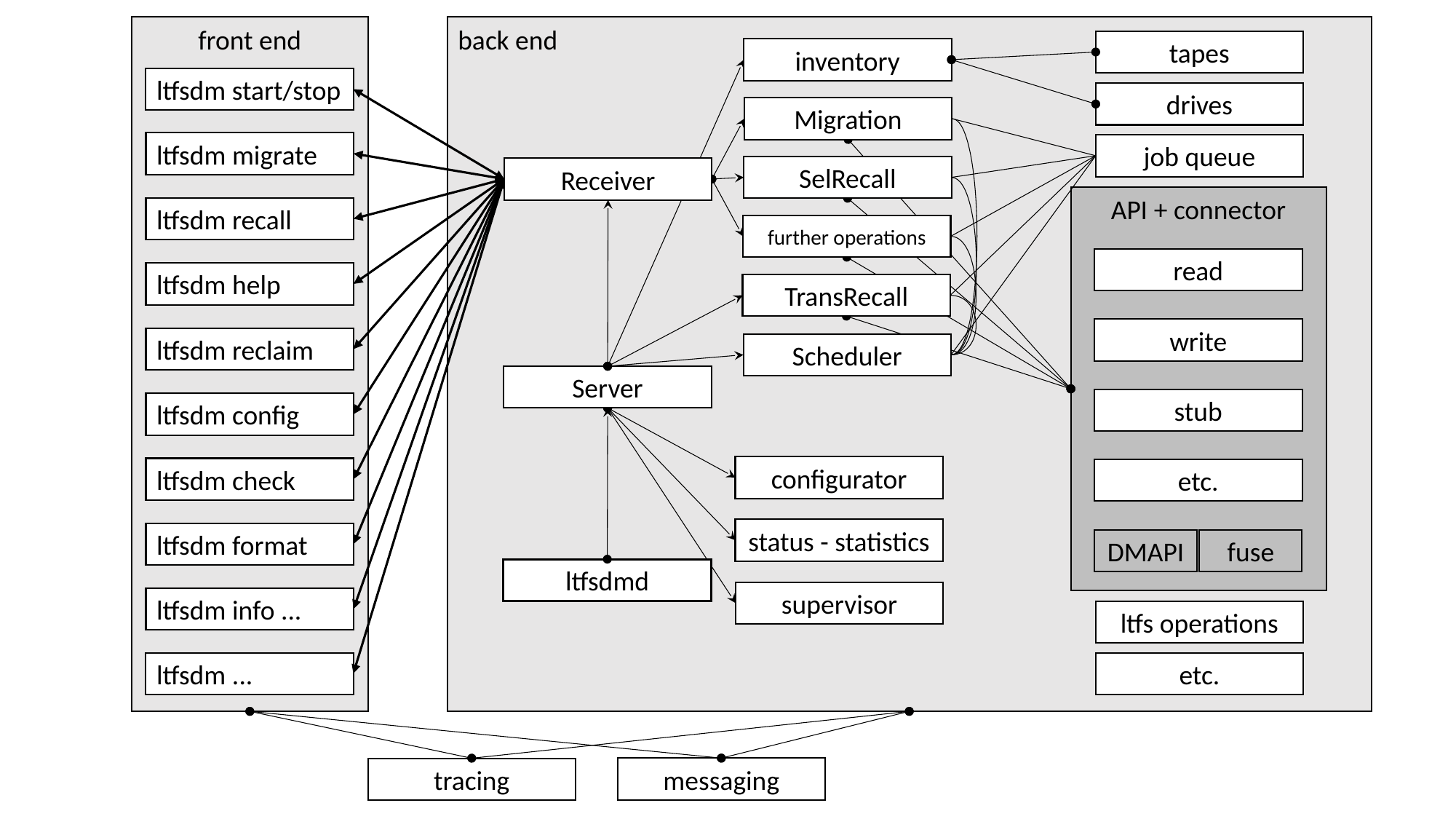

front end
back end
tapes
inventory
ltfsdm start/stop
drives
Migration
ltfsdm migrate
job queue
SelRecall
Receiver
API + connector
ltfsdm recall
further operations
read
ltfsdm help
TransRecall
write
ltfsdm reclaim
Scheduler
Server
stub
ltfsdm config
configurator
ltfsdm check
etc.
status - statistics
ltfsdm format
DMAPI
fuse
ltfsdmd
supervisor
ltfsdm info ...
ltfs operations
ltfsdm ...
etc.
messaging
tracing